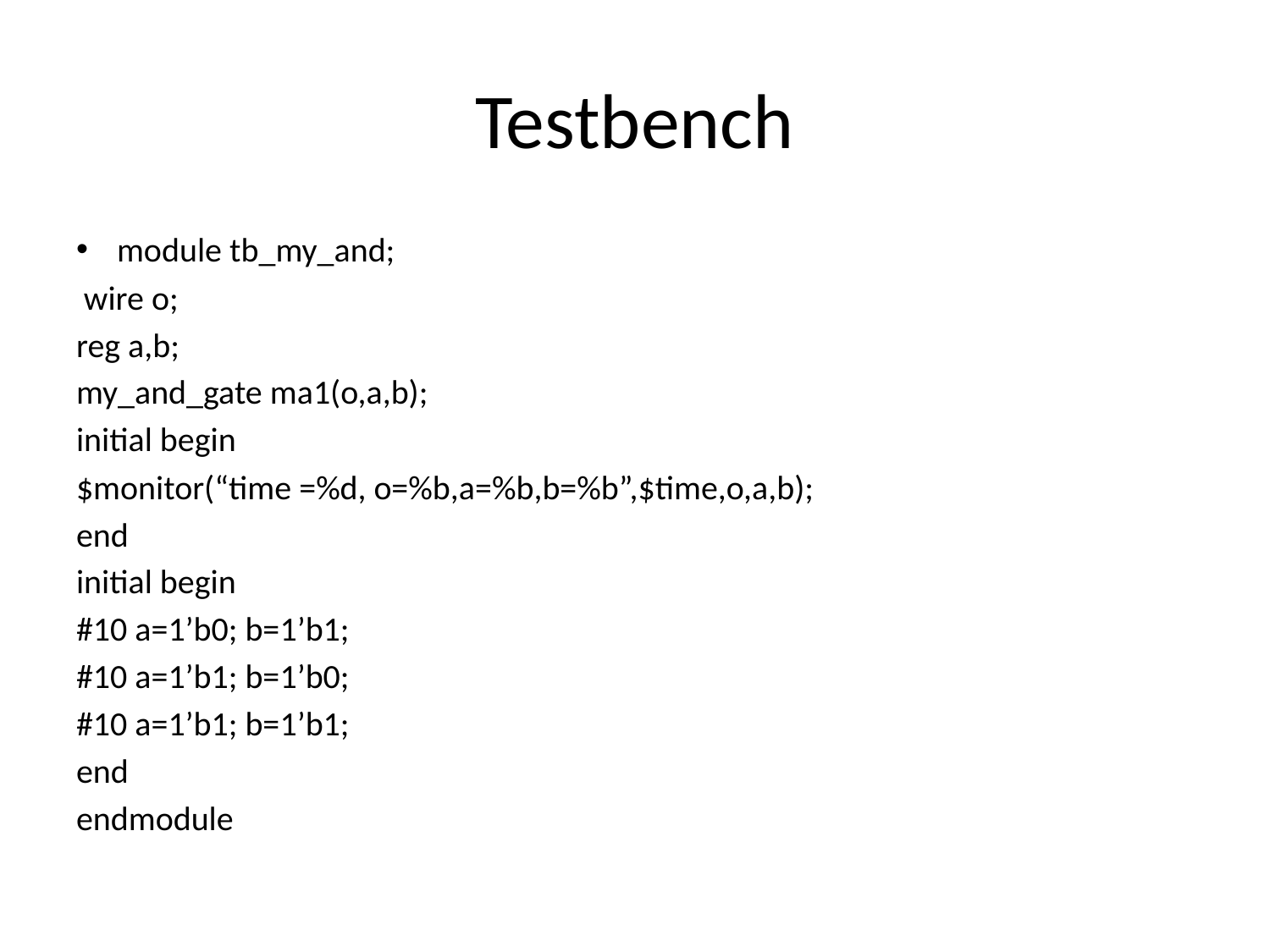

# Testbench
module tb_my_and;
 wire o;
reg a,b;
my_and_gate ma1(o,a,b);
initial begin
$monitor(“time =%d, o=%b,a=%b,b=%b”,$time,o,a,b);
end
initial begin
#10 a=1’b0; b=1’b1;
#10 a=1’b1; b=1’b0;
#10 a=1’b1; b=1’b1;
end
endmodule